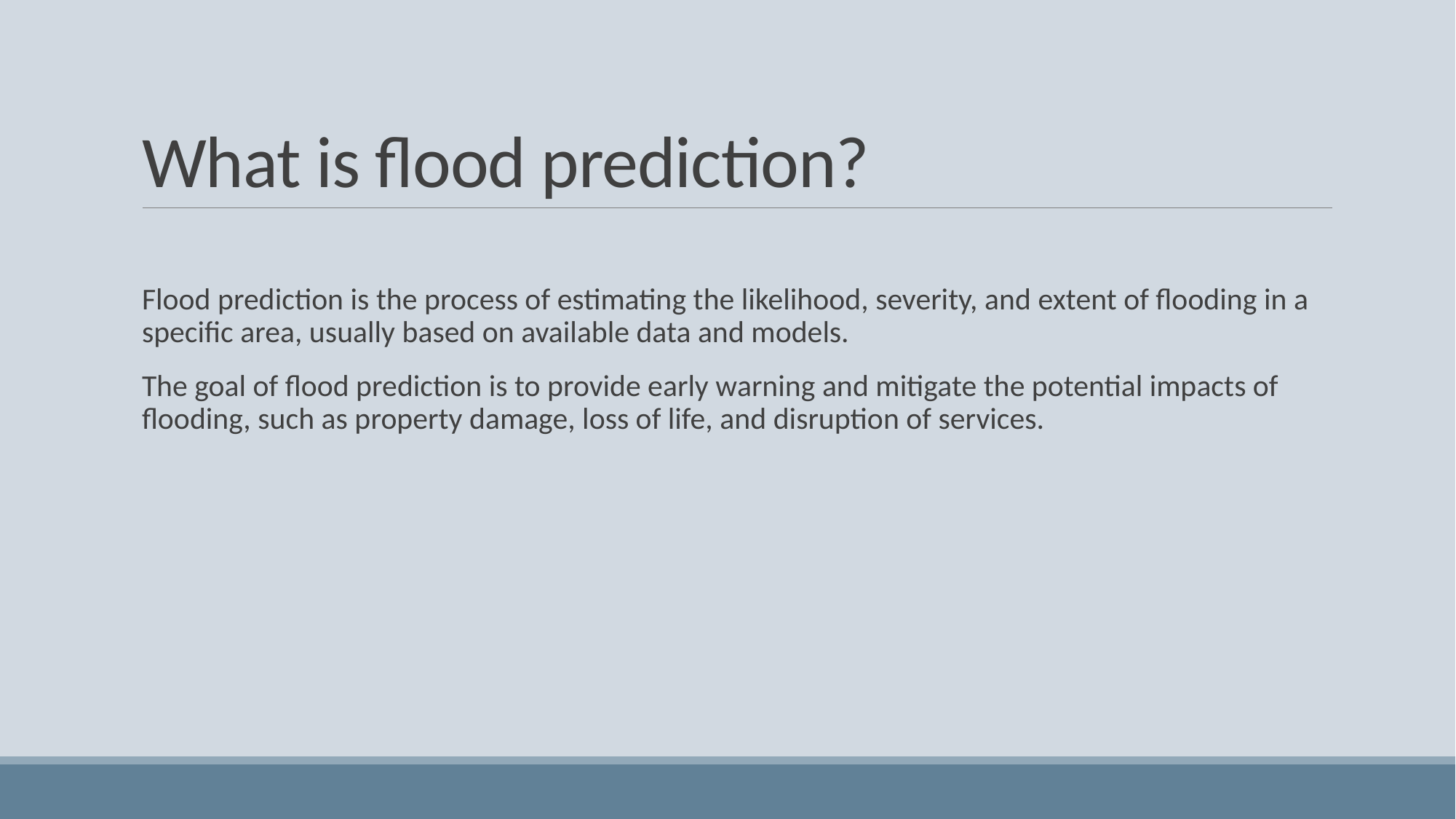

# What is flood prediction?

Flood prediction is the process of estimating the likelihood, severity, and extent of flooding in a specific area, usually based on available data and models.
The goal of flood prediction is to provide early warning and mitigate the potential impacts of flooding, such as property damage, loss of life, and disruption of services.